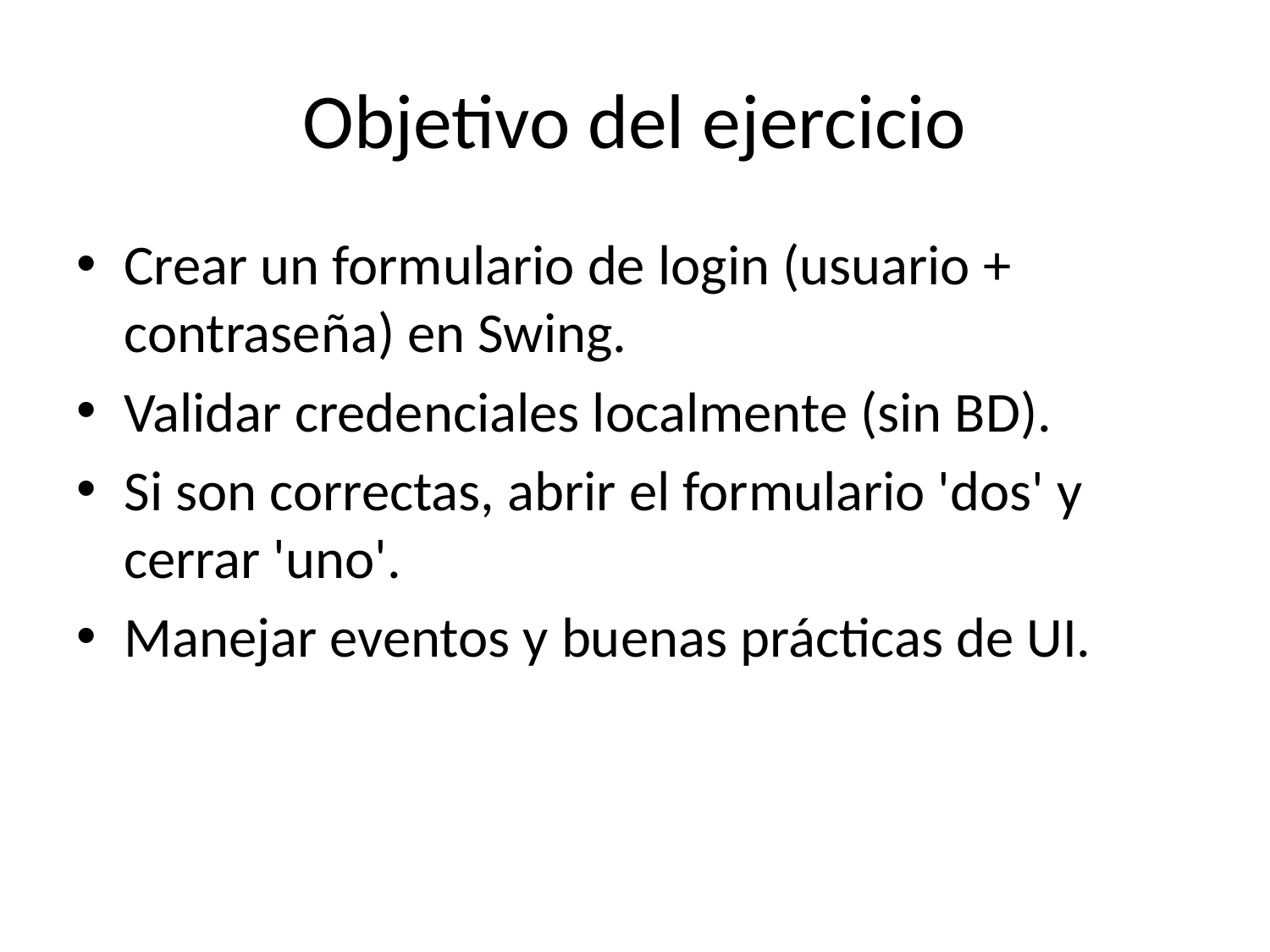

# Objetivo del ejercicio
Crear un formulario de login (usuario + contraseña) en Swing.
Validar credenciales localmente (sin BD).
Si son correctas, abrir el formulario 'dos' y cerrar 'uno'.
Manejar eventos y buenas prácticas de UI.